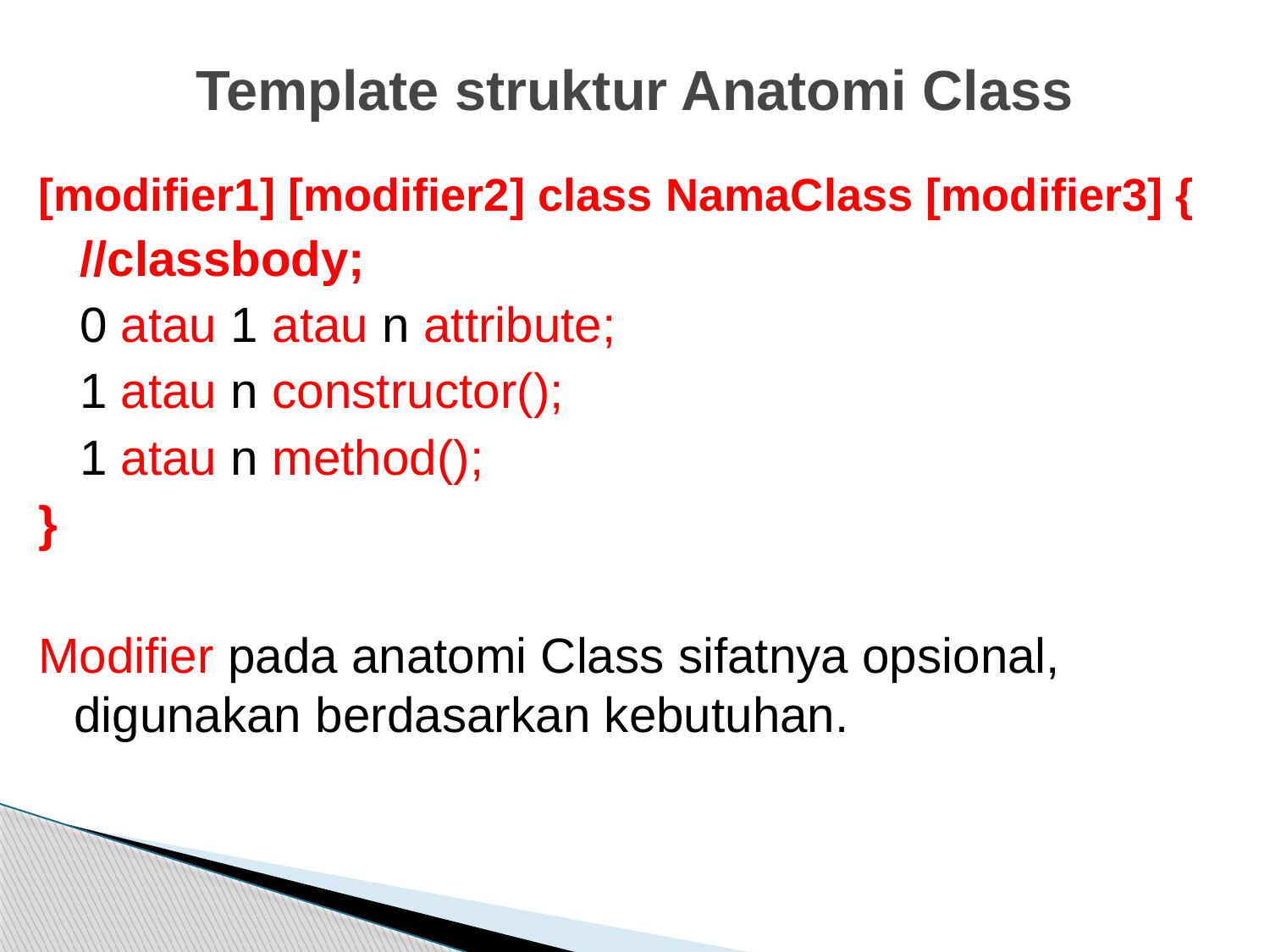

# Template struktur Anatomi Class
[modifier1] [modifier2] class NamaClass [modifier3] {
   //classbody;
   0 atau 1 atau n attribute;
   1 atau n constructor();
   1 atau n method();
}

Modifier pada anatomi Class sifatnya opsional, digunakan berdasarkan kebutuhan.